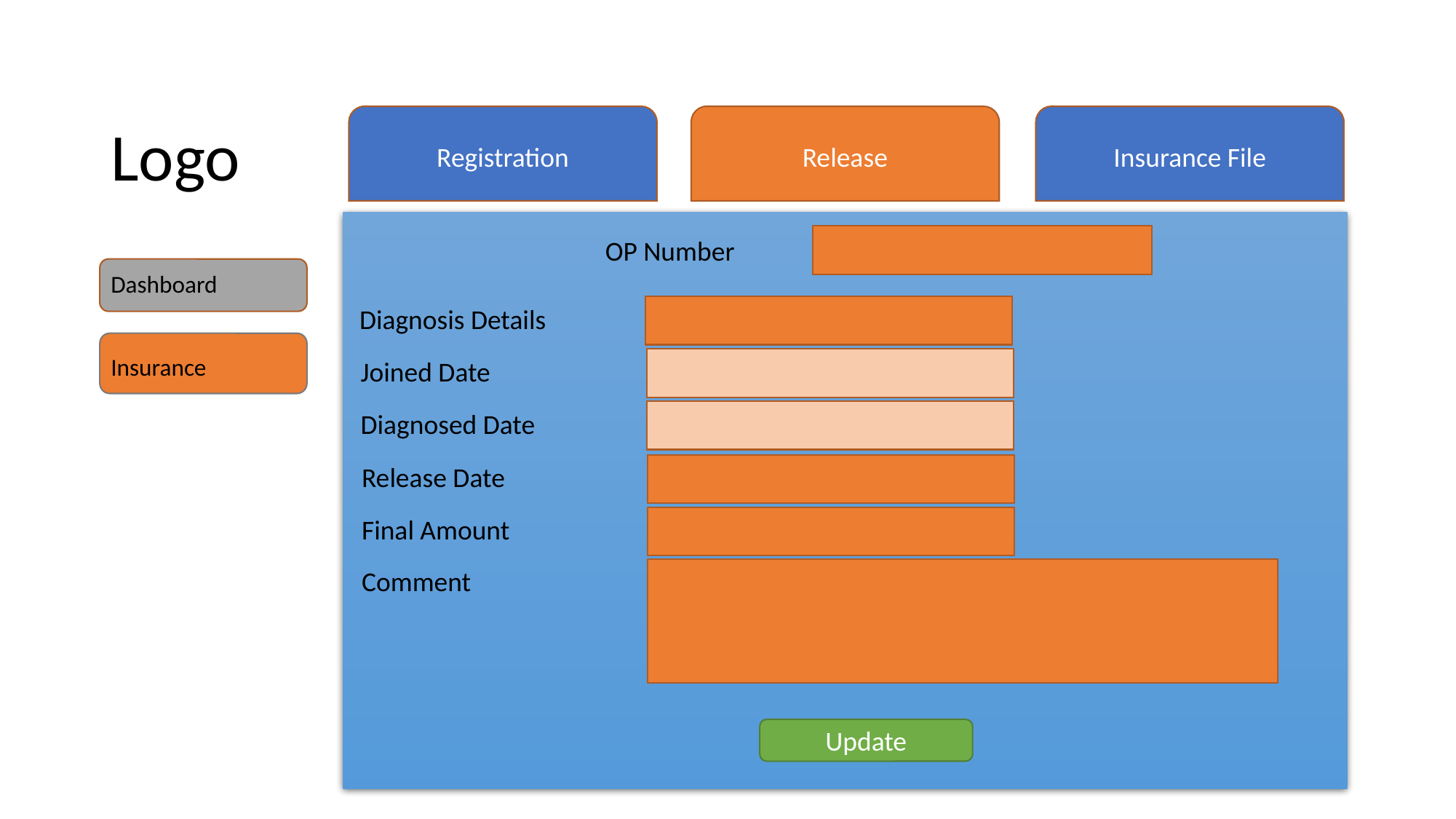

Insurance File
Registration
Release
Logo

Dashboard

Insurance

OP Number

Diagnosis Details

Joined Date

Diagnosed Date

Release Date
Final Amount

Comment

Update